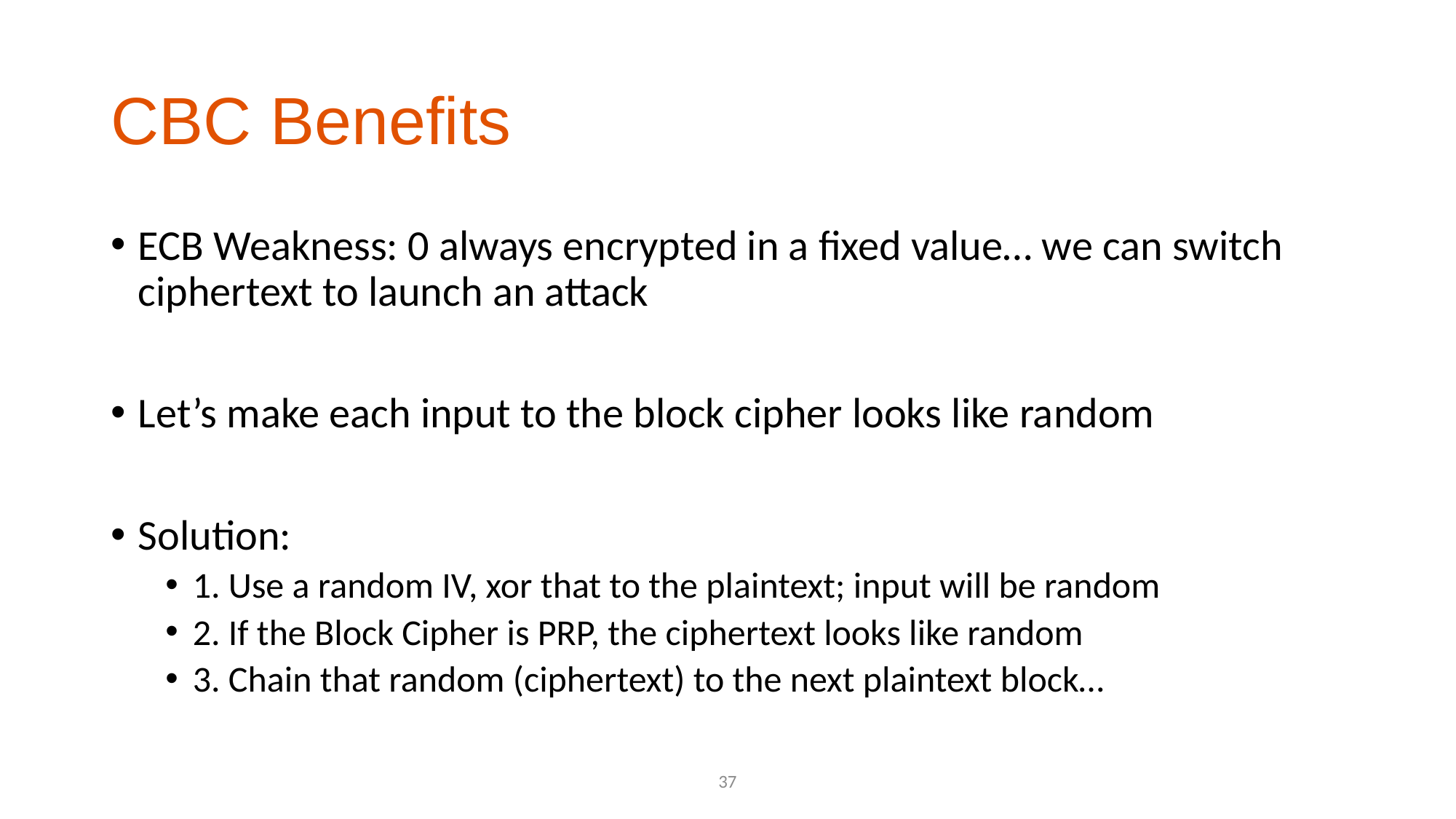

# CBC Benefits
ECB Weakness: 0 always encrypted in a fixed value… we can switch ciphertext to launch an attack

Let’s make each input to the block cipher looks like random

Solution:
1. Use a random IV, xor that to the plaintext; input will be random
2. If the Block Cipher is PRP, the ciphertext looks like random
3. Chain that random (ciphertext) to the next plaintext block…

37